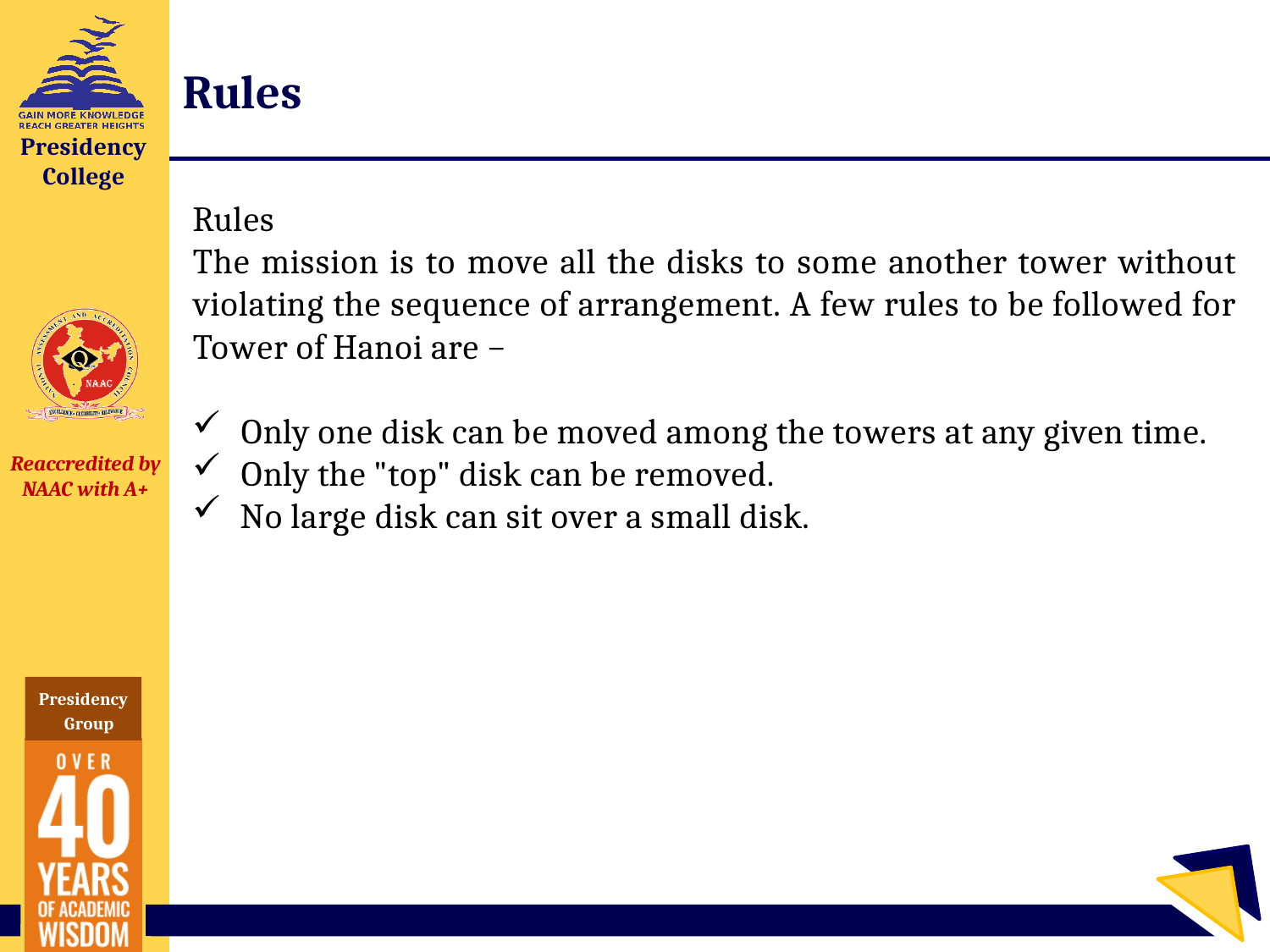

# Rules
Rules
The mission is to move all the disks to some another tower without violating the sequence of arrangement. A few rules to be followed for Tower of Hanoi are −

Only one disk can be moved among the towers at any given time.
Only the "top" disk can be removed.
No large disk can sit over a small disk.